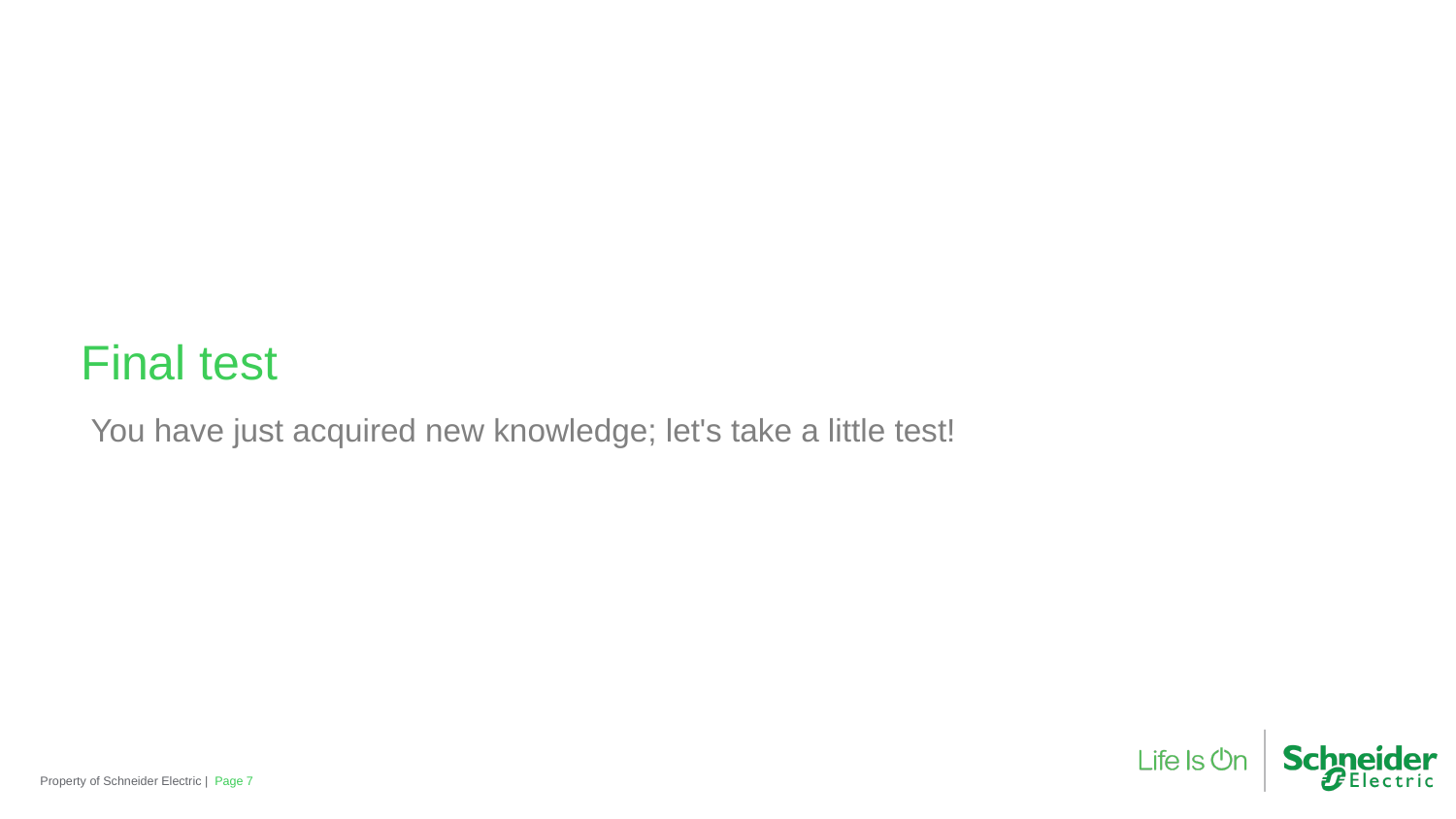

# Final test
You have just acquired new knowledge; let's take a little test!
Property of Schneider Electric |
Page 7